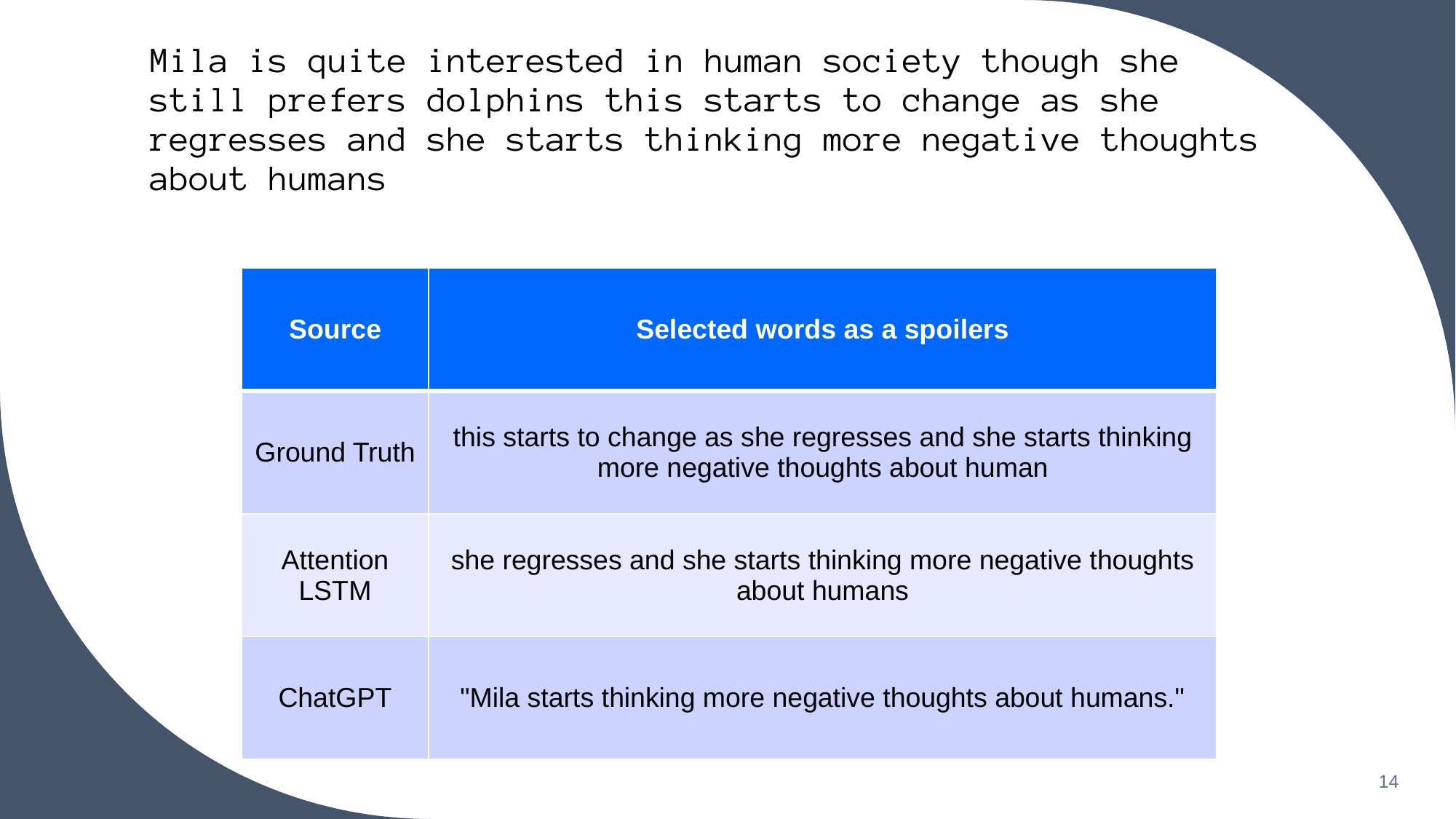

# Mila is quite interested in human society though she still prefers dolphins this starts to change as she regresses and she starts thinking more negative thoughts about humans
| Source | Selected words as a spoilers |
| --- | --- |
| Ground Truth | this starts to change as she regresses and she starts thinking more negative thoughts about human |
| Attention LSTM | she regresses and she starts thinking more negative thoughts about humans |
| ChatGPT | "Mila starts thinking more negative thoughts about humans." |
14